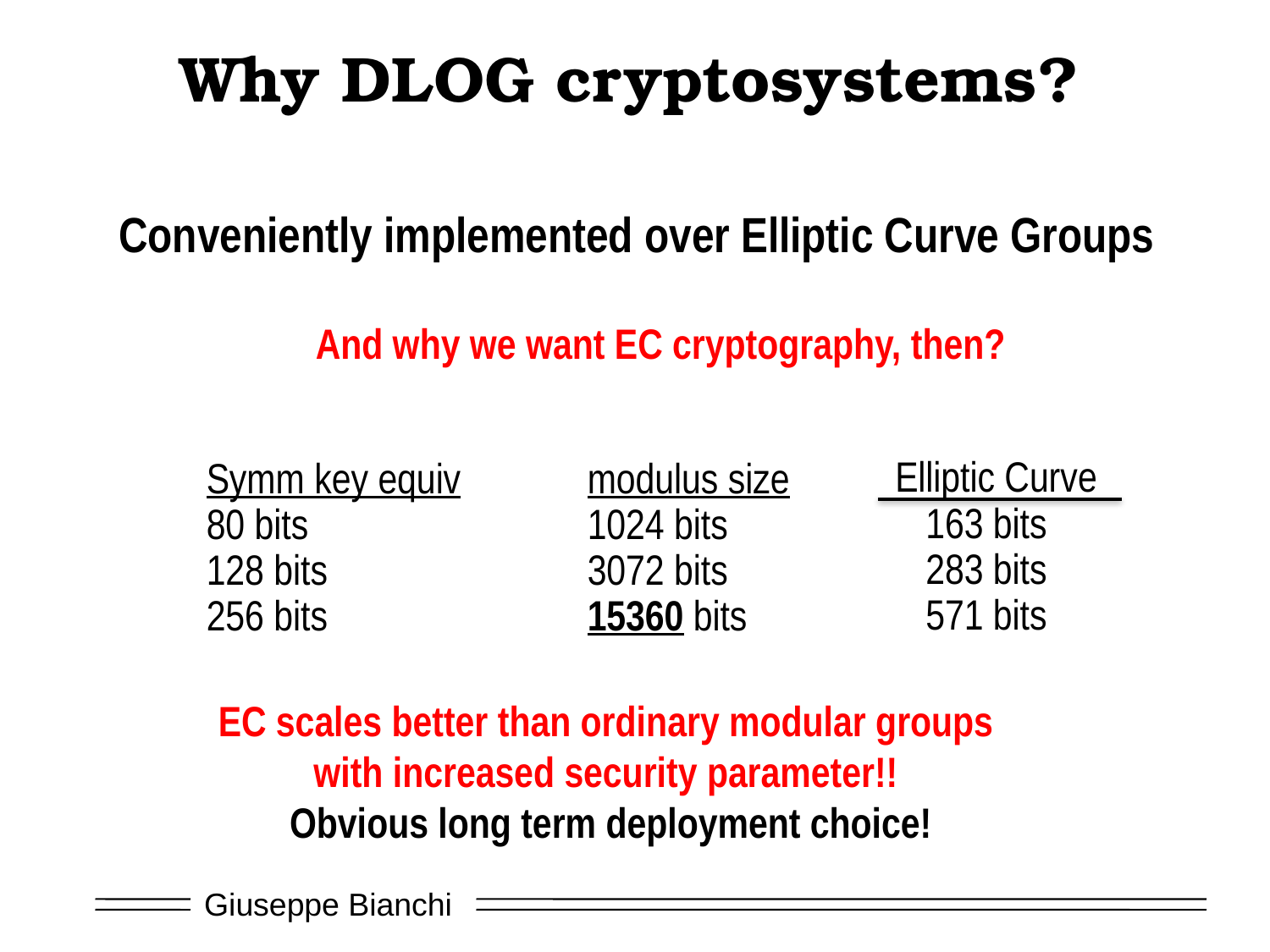

# Why DLOG cryptosystems?
Conveniently implemented over Elliptic Curve Groups

And why we want EC cryptography, then?
Symm key equiv	modulus size
80 bits		  	1024 bits
128 bits		  	3072 bits
256 bits 		15360 bits
Elliptic Curve
163 bits
283 bits
571 bits

EC scales better than ordinary modular groups
with increased security parameter!!
Obvious long term deployment choice!